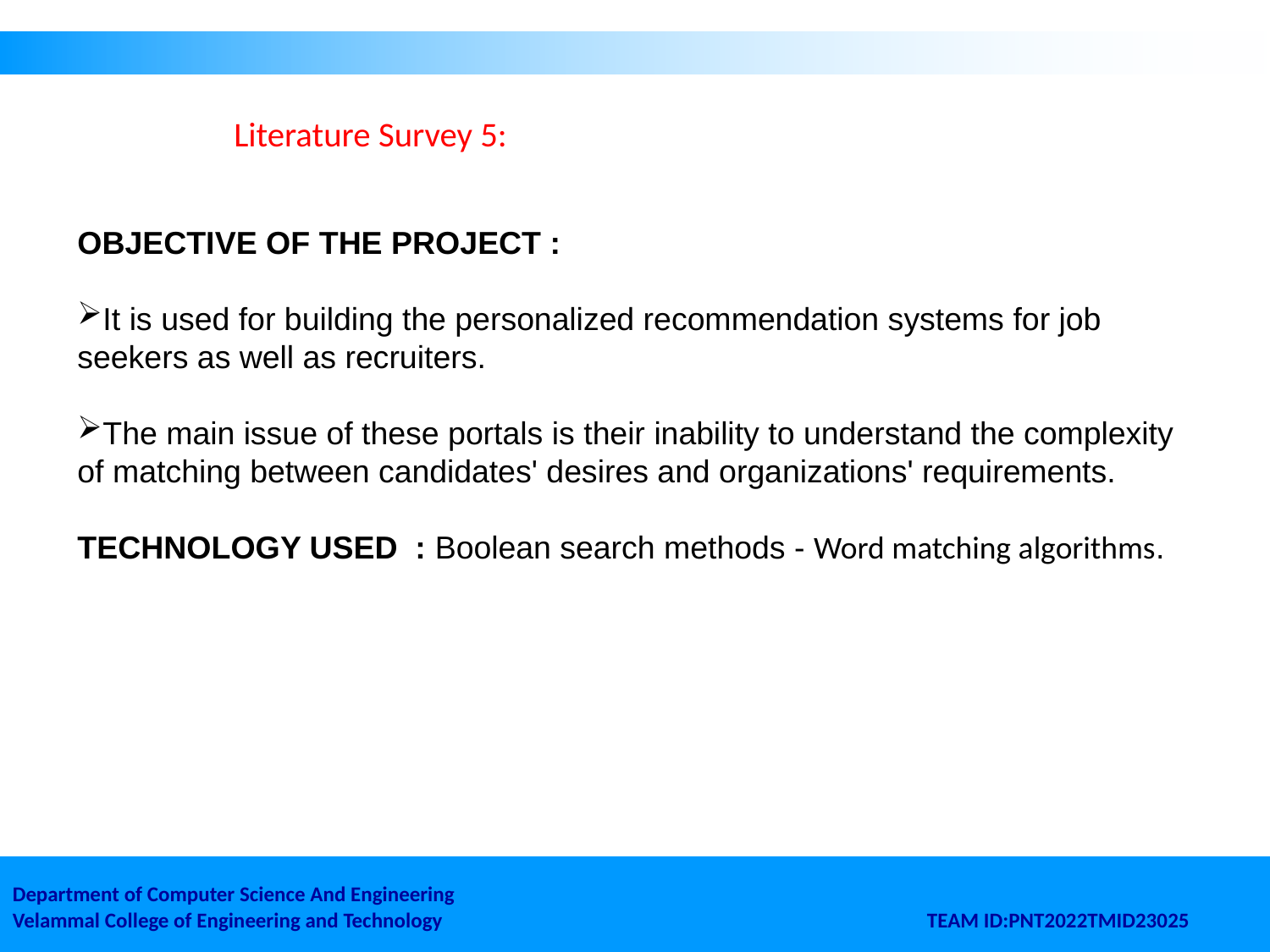

# Literature Survey 5:
OBJECTIVE OF THE PROJECT :

It is used for building the personalized recommendation systems for job seekers as well as recruiters.

The main issue of these portals is their inability to understand the complexity of matching between candidates' desires and organizations' requirements.

TECHNOLOGY USED  : Boolean search methods - Word matching algorithms.

Department of Computer Science And Engineering
Velammal College of Engineering and Technology                                                                                                    TEAM ID:PNT2022TMID23025